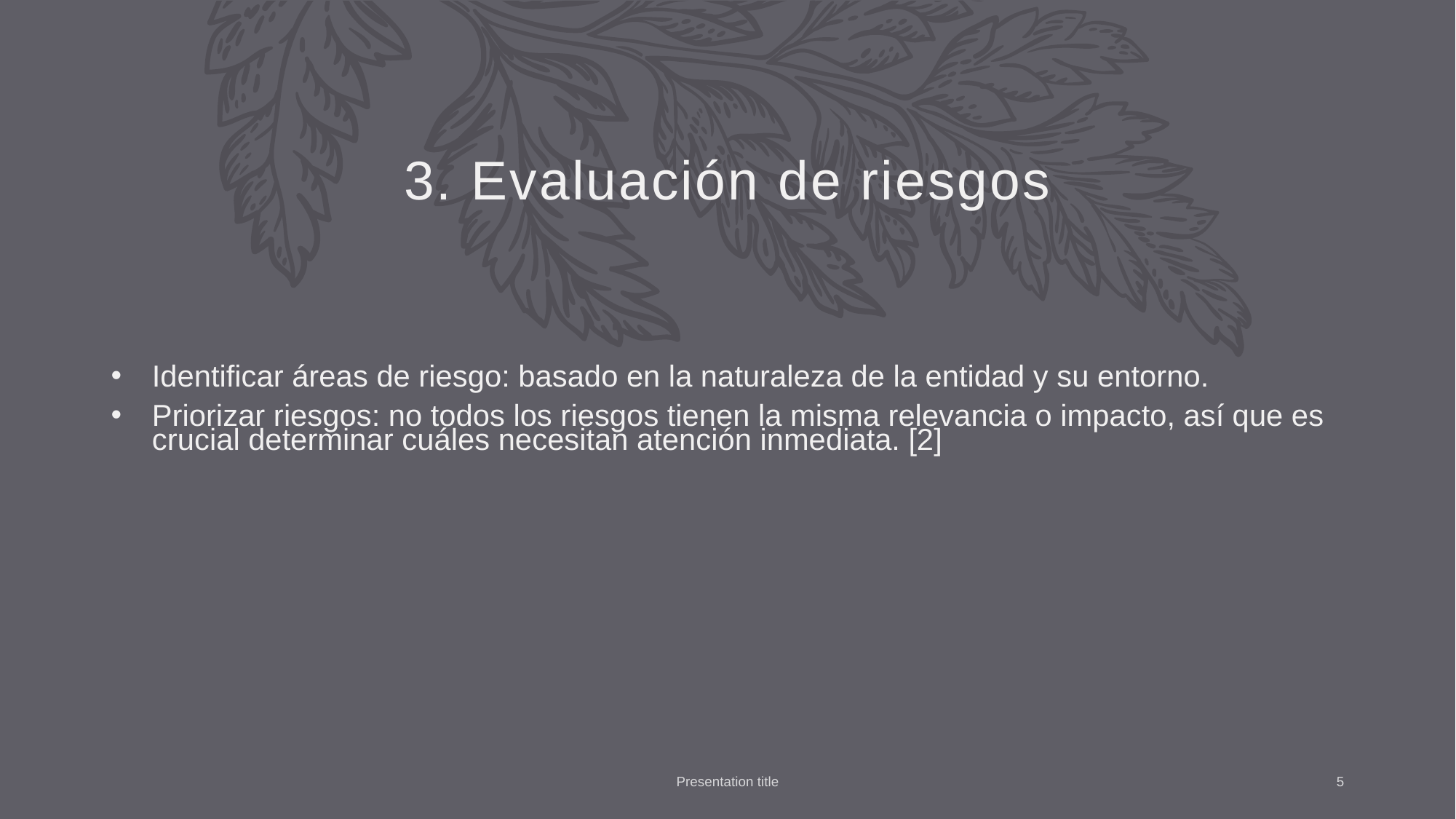

# 3. Evaluación de riesgos
Identificar áreas de riesgo: basado en la naturaleza de la entidad y su entorno.
Priorizar riesgos: no todos los riesgos tienen la misma relevancia o impacto, así que es crucial determinar cuáles necesitan atención inmediata. [2]

Presentation title
5